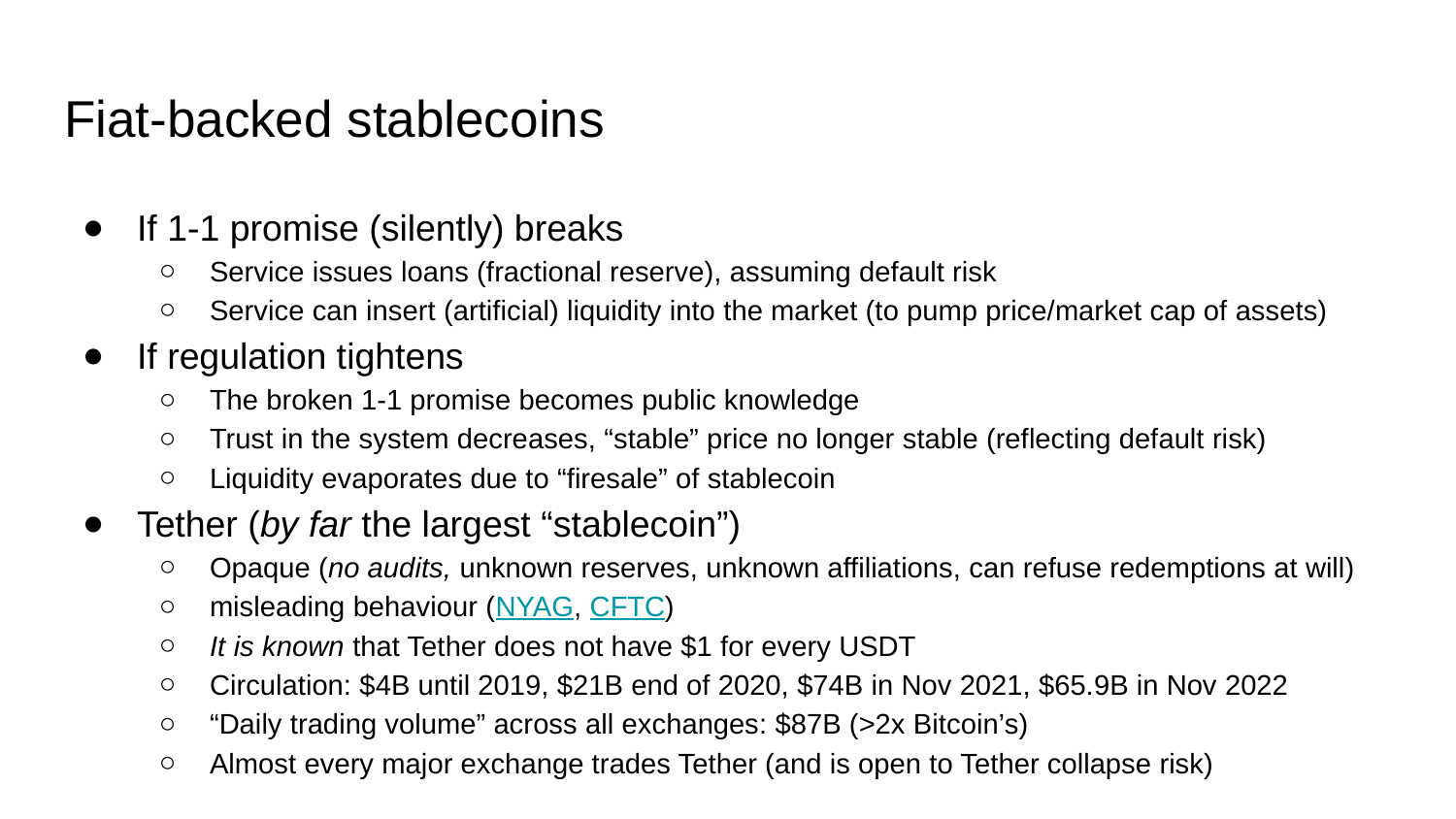

# Fiat-backed stablecoins
If 1-1 promise (silently) breaks
Service issues loans (fractional reserve), assuming default risk
Service can insert (artificial) liquidity into the market (to pump price/market cap of assets)
If regulation tightens
The broken 1-1 promise becomes public knowledge
Trust in the system decreases, “stable” price no longer stable (reflecting default risk)
Liquidity evaporates due to “firesale” of stablecoin
Tether (by far the largest “stablecoin”)
Opaque (no audits, unknown reserves, unknown affiliations, can refuse redemptions at will)
misleading behaviour (NYAG, CFTC)
It is known that Tether does not have $1 for every USDT
Circulation: $4B until 2019, $21B end of 2020, $74B in Nov 2021, $65.9B in Nov 2022
“Daily trading volume” across all exchanges: $87B (>2x Bitcoin’s)
Almost every major exchange trades Tether (and is open to Tether collapse risk)